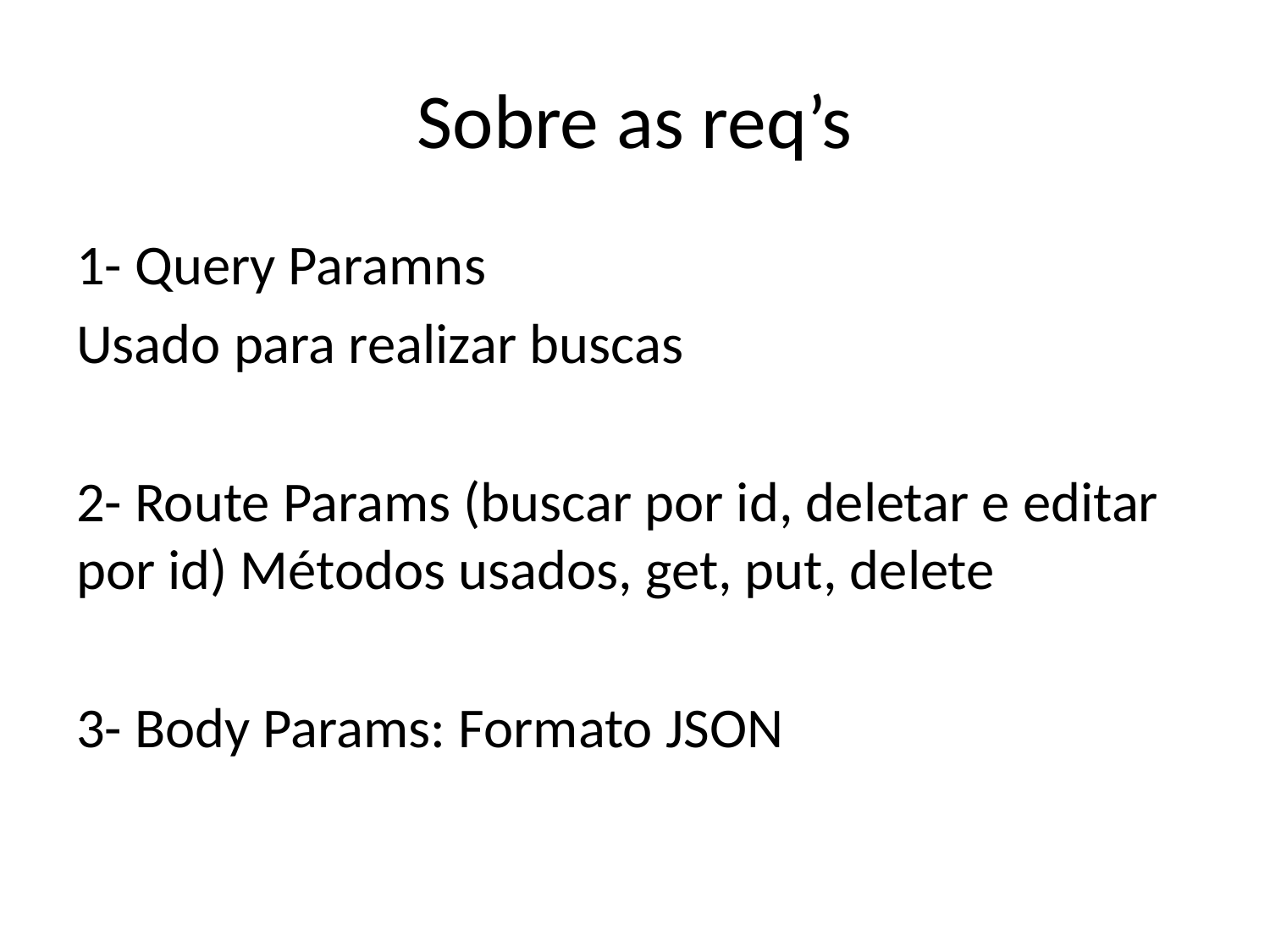

# Sobre as req’s
1- Query Paramns
Usado para realizar buscas

2- Route Params (buscar por id, deletar e editar por id) Métodos usados, get, put, delete

3- Body Params: Formato JSON